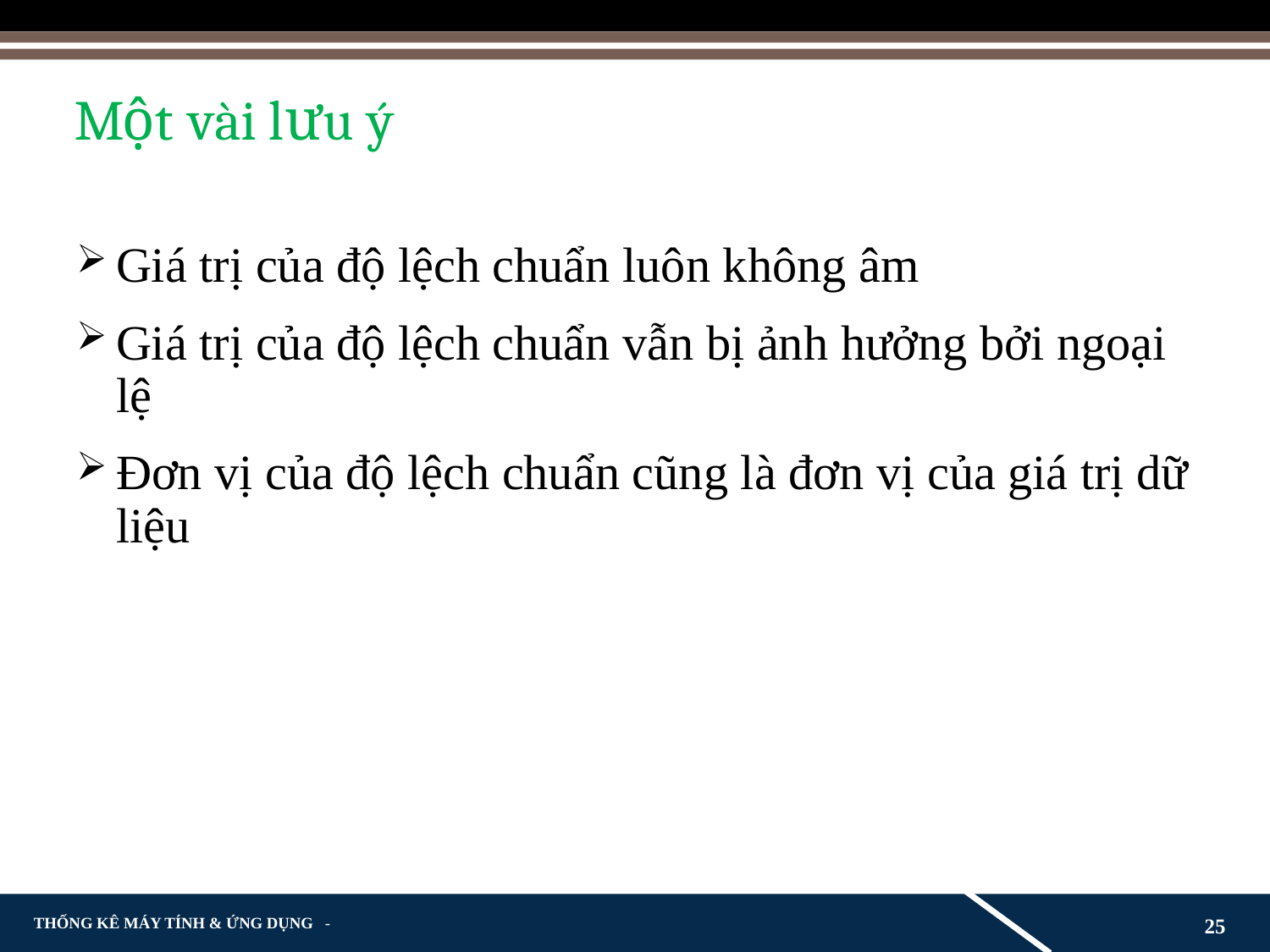

# Một vài lưu ý
Giá trị của độ lệch chuẩn luôn không âm
Giá trị của độ lệch chuẩn vẫn bị ảnh hưởng bởi ngoại lệ
Đơn vị của độ lệch chuẩn cũng là đơn vị của giá trị dữ liệu

25